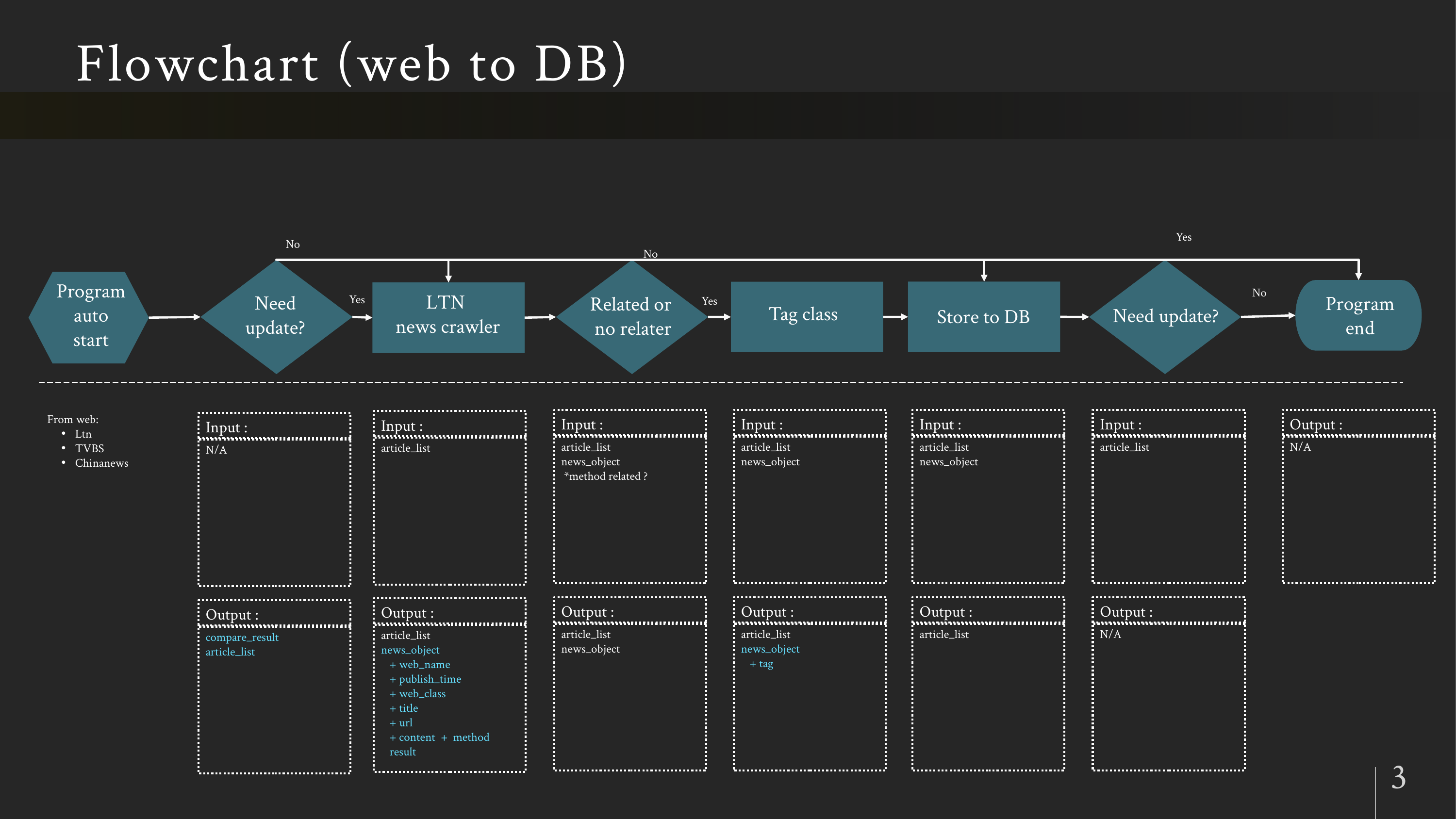

# Flowchart (web to DB)
Yes
No
No

Need update?

Need update?

Related or
 no relater
Tag class

LTN
news crawler

Store to DB

No

Program end
Yes
Yes
Program auto start
From web:
Ltn
TVBS
Chinanews
Input :
article_list
Output :
N/A
Output :
N/A
Input :
article_list
news_object
 *method related ?
Output :
article_list
news_object

Input :
article_list
news_object

Output :
article_list
news_object
+ tag

Input :
article_list
news_object
Output :
article_list
Input :
article_list
Output :
article_list
news_object
+ web_name
+ publish_time
+ web_class
+ title
+ url
+ content  +  method result

Input :
N/A
Output :
compare_result
article_list
3